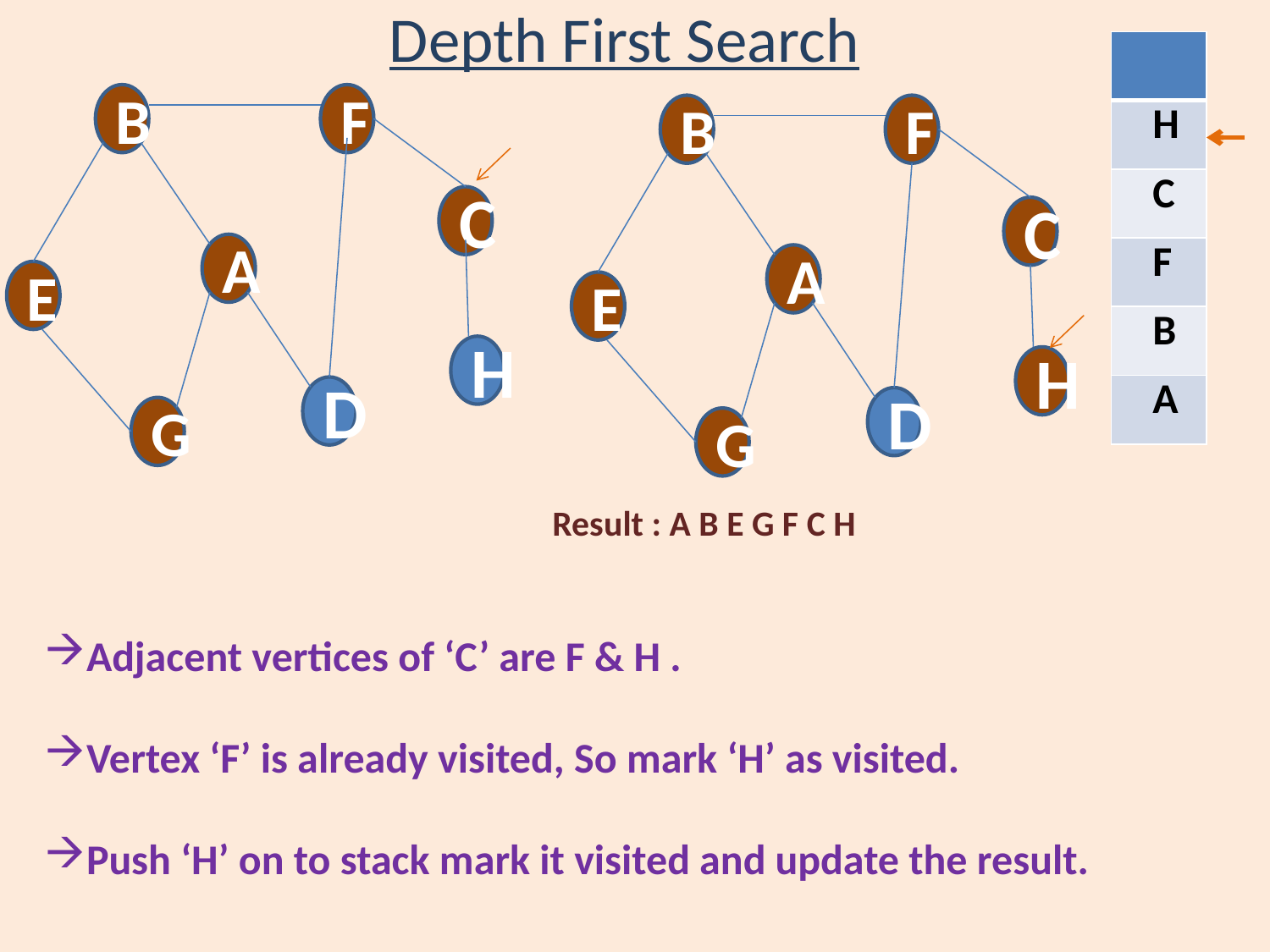

# Depth First Search
|  |
| --- |
| H |
| C |
| F |
| B |
| A |
B
F
B
F
C
A
E
H
D
G
C
A
E
H
D
G
Result : A B E G F C H
Adjacent vertices of ‘C’ are F & H .
Vertex ‘F’ is already visited, So mark ‘H’ as visited.
Push ‘H’ on to stack mark it visited and update the result.